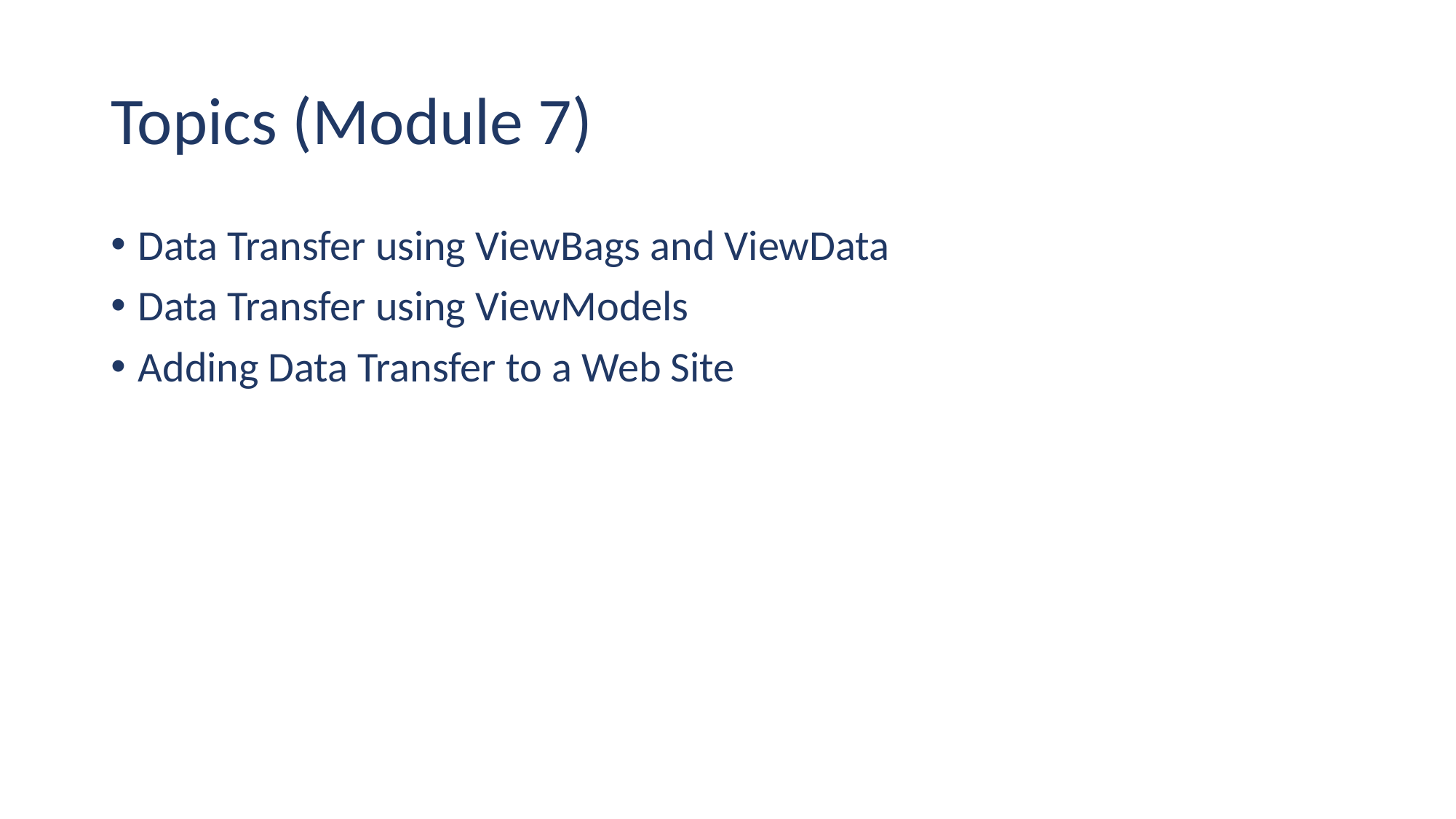

# Topics (Module 7)
Data Transfer using ViewBags and ViewData
Data Transfer using ViewModels
Adding Data Transfer to a Web Site